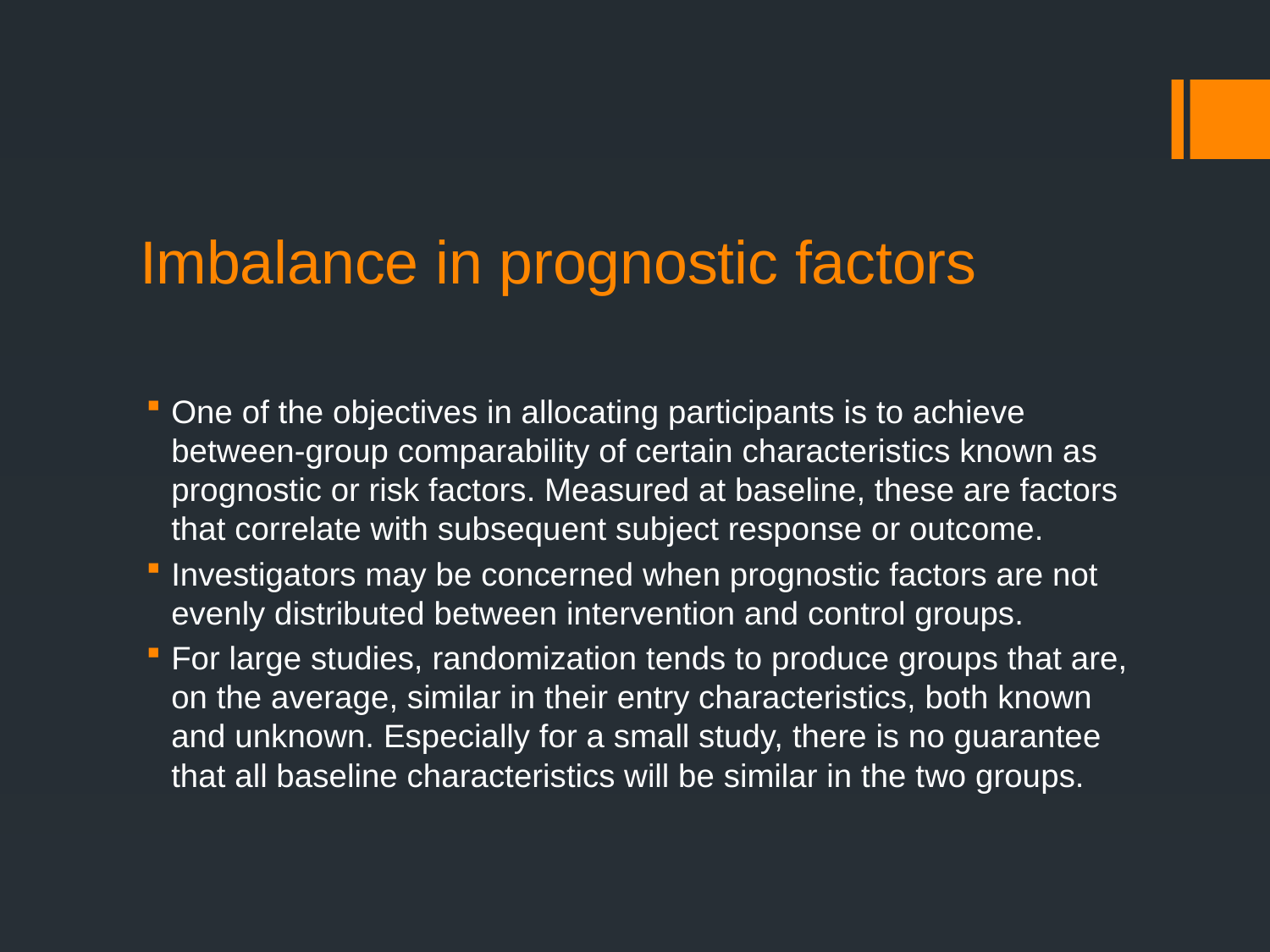

# Imbalance in prognostic factors
One of the objectives in allocating participants is to achieve between-group comparability of certain characteristics known as prognostic or risk factors. Measured at baseline, these are factors that correlate with subsequent subject response or outcome.
Investigators may be concerned when prognostic factors are not evenly distributed between intervention and control groups.
For large studies, randomization tends to produce groups that are, on the average, similar in their entry characteristics, both known and unknown. Especially for a small study, there is no guarantee that all baseline characteristics will be similar in the two groups.